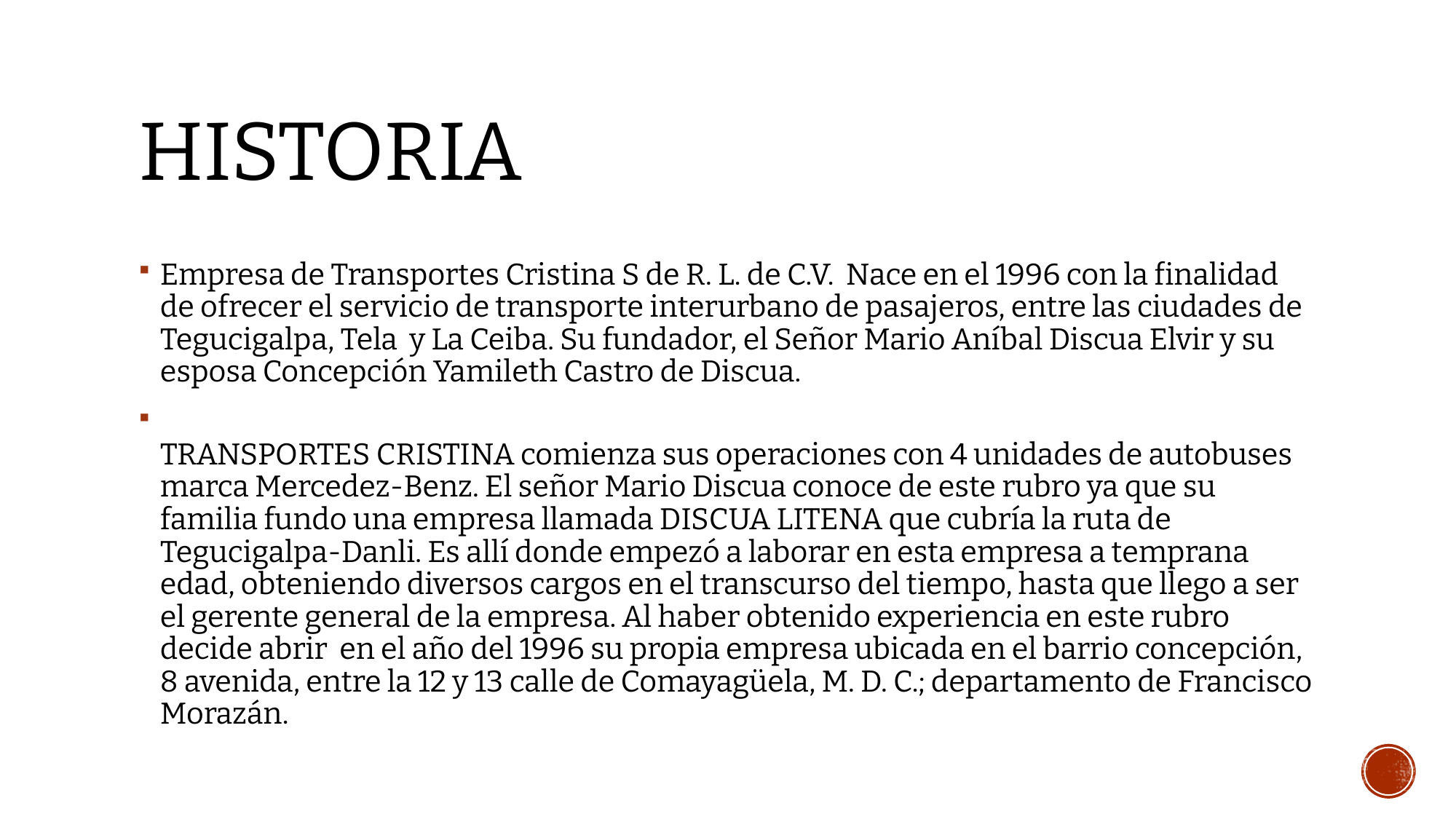

# HIstoria
Empresa de Transportes Cristina S de R. L. de C.V.  Nace en el 1996 con la finalidad de ofrecer el servicio de transporte interurbano de pasajeros, entre las ciudades de Tegucigalpa, Tela  y La Ceiba. Su fundador, el Señor Mario Aníbal Discua Elvir y su esposa Concepción Yamileth Castro de Discua.
TRANSPORTES CRISTINA comienza sus operaciones con 4 unidades de autobuses marca Mercedez-Benz. El señor Mario Discua conoce de este rubro ya que su familia fundo una empresa llamada DISCUA LITENA que cubría la ruta de Tegucigalpa-Danli. Es allí donde empezó a laborar en esta empresa a temprana edad, obteniendo diversos cargos en el transcurso del tiempo, hasta que llego a ser el gerente general de la empresa. Al haber obtenido experiencia en este rubro decide abrir  en el año del 1996 su propia empresa ubicada en el barrio concepción, 8 avenida, entre la 12 y 13 calle de Comayagüela, M. D. C.; departamento de Francisco Morazán.